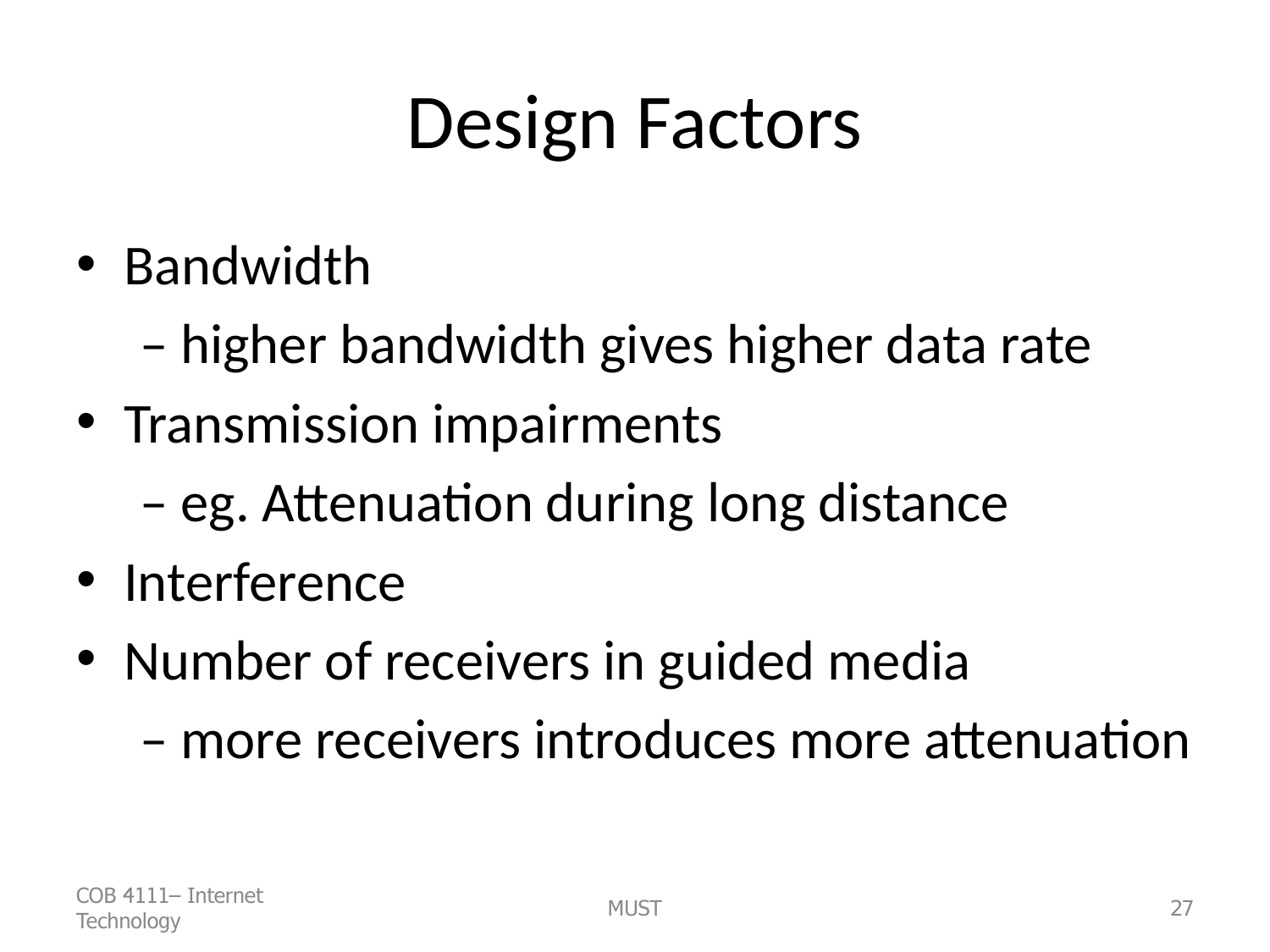

# Design Factors
Bandwidth
     – higher bandwidth gives higher data rate
Transmission impairments
     – eg. Attenuation during long distance
Interference
Number of receivers in guided media
     – more receivers introduces more attenuation
COB 4111– Internet Technology
MUST
27